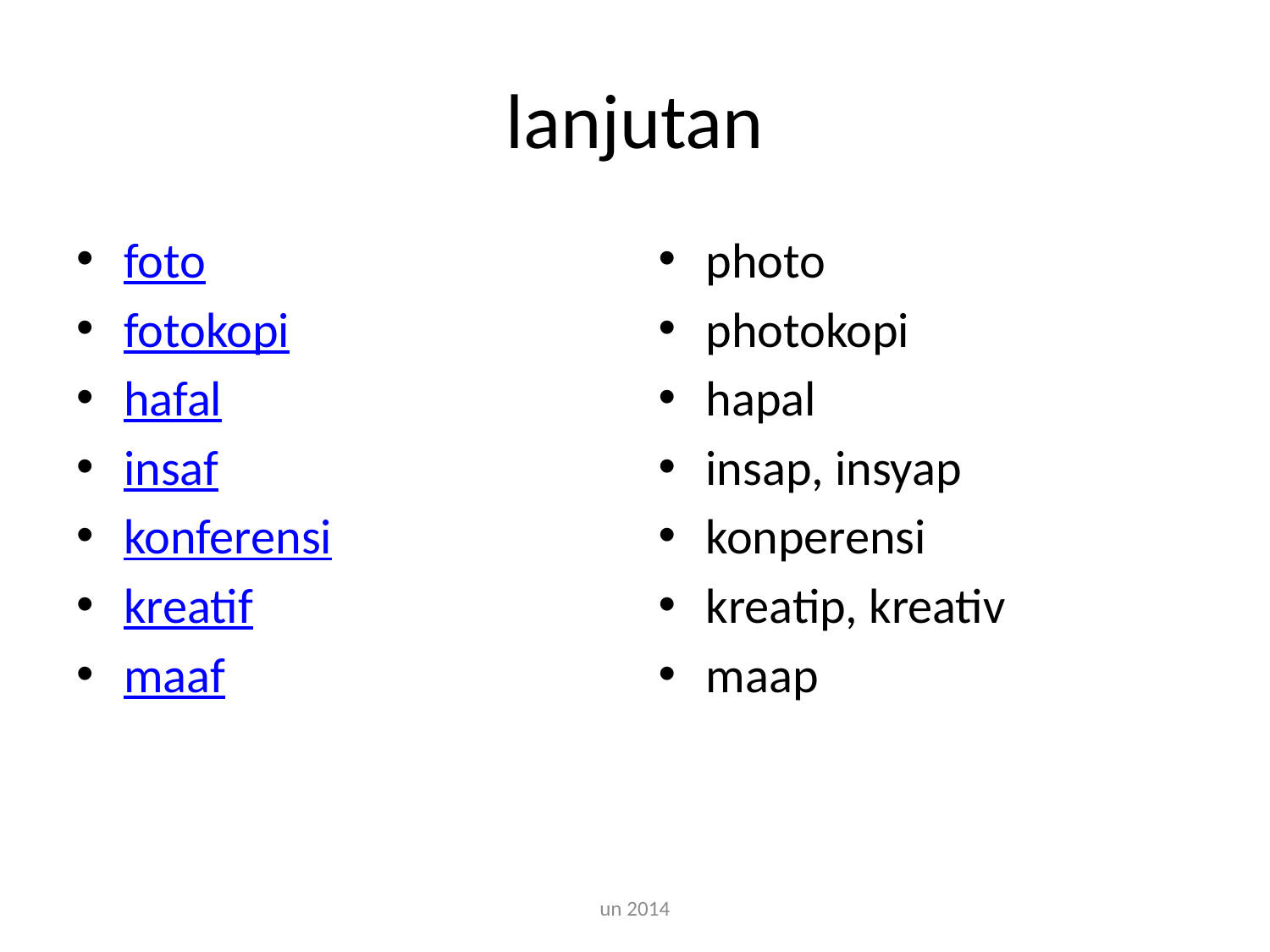

# lanjutan
foto
fotokopi
hafal
insaf
konferensi
kreatif
maaf
photo
photokopi
hapal
insap, insyap
konperensi
kreatip, kreativ
maap

un 2014